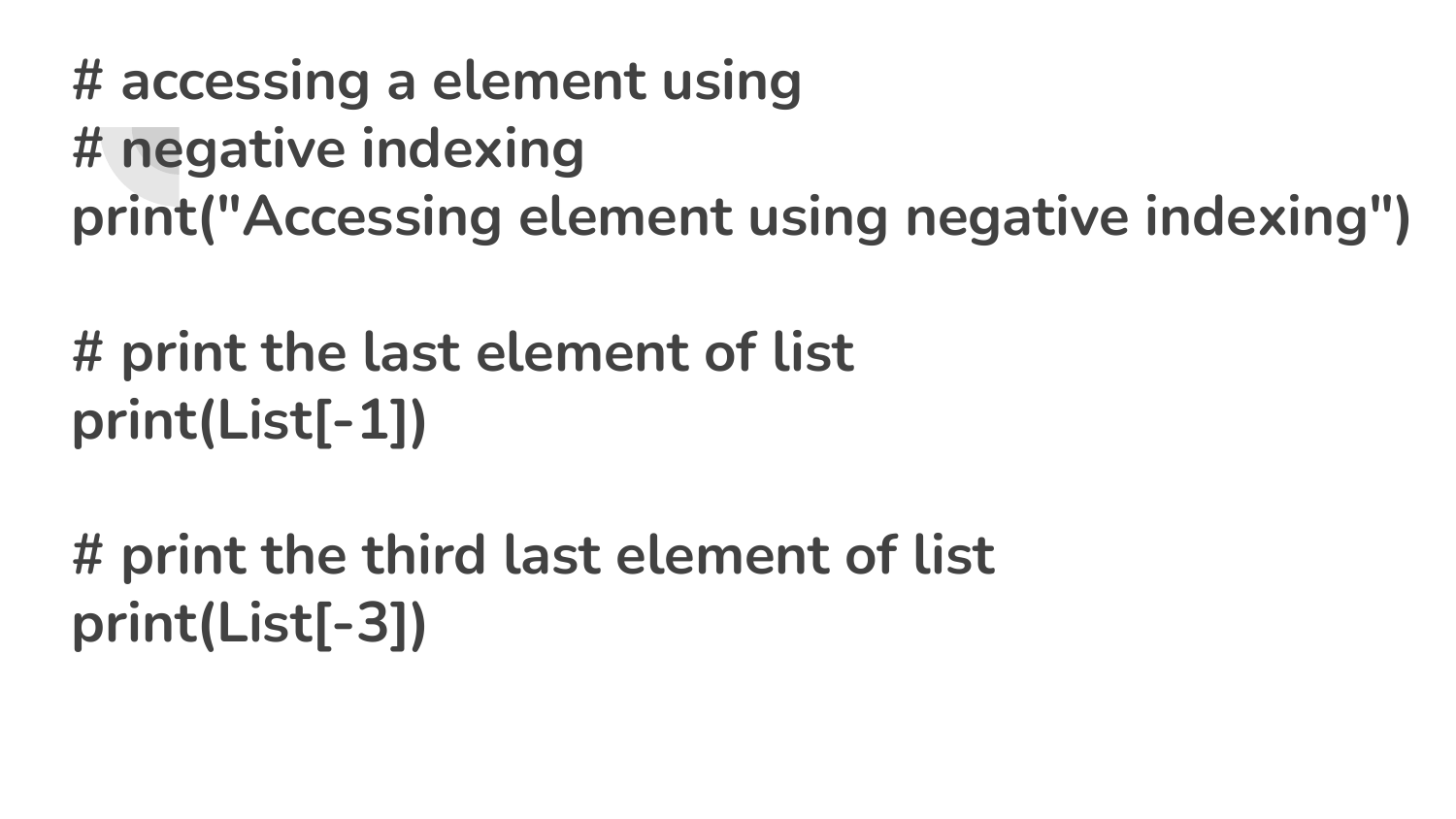

# # accessing a element using
# negative indexing
print("Accessing element using negative indexing")

# print the last element of list
print(List[-1])

# print the third last element of list
print(List[-3])